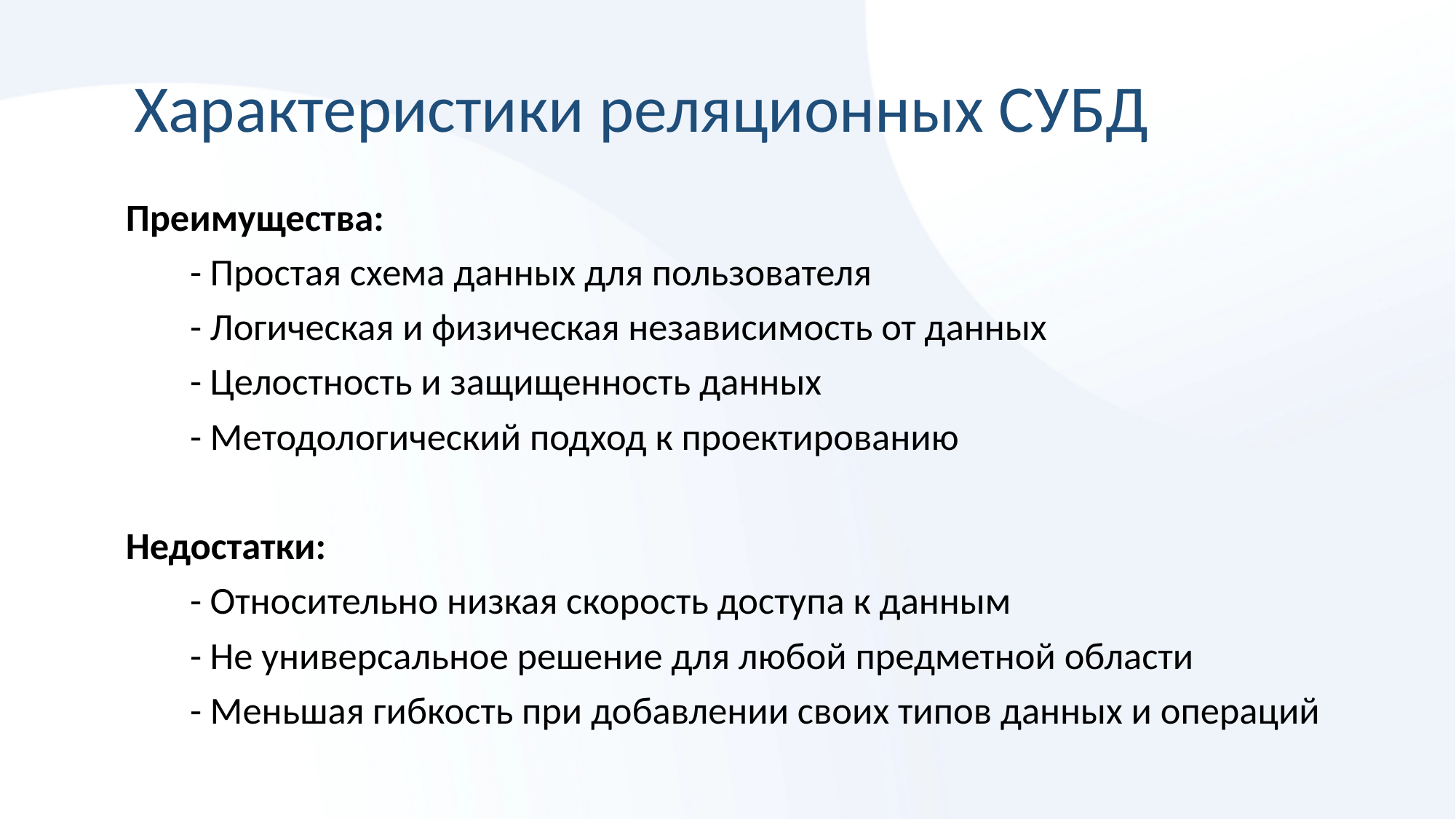

# Характеристики реляционных СУБД
    Преимущества:
	- Простая схема данных для пользователя
	- Логическая и физическая независимость от данных
	- Целостность и защищенность данных
	- Методологический подход к проектированию

    Недостатки:
	- Относительно низкая скорость доступа к данным
	- Не универсальное решение для любой предметной области
	- Меньшая гибкость при добавлении своих типов данных и операций